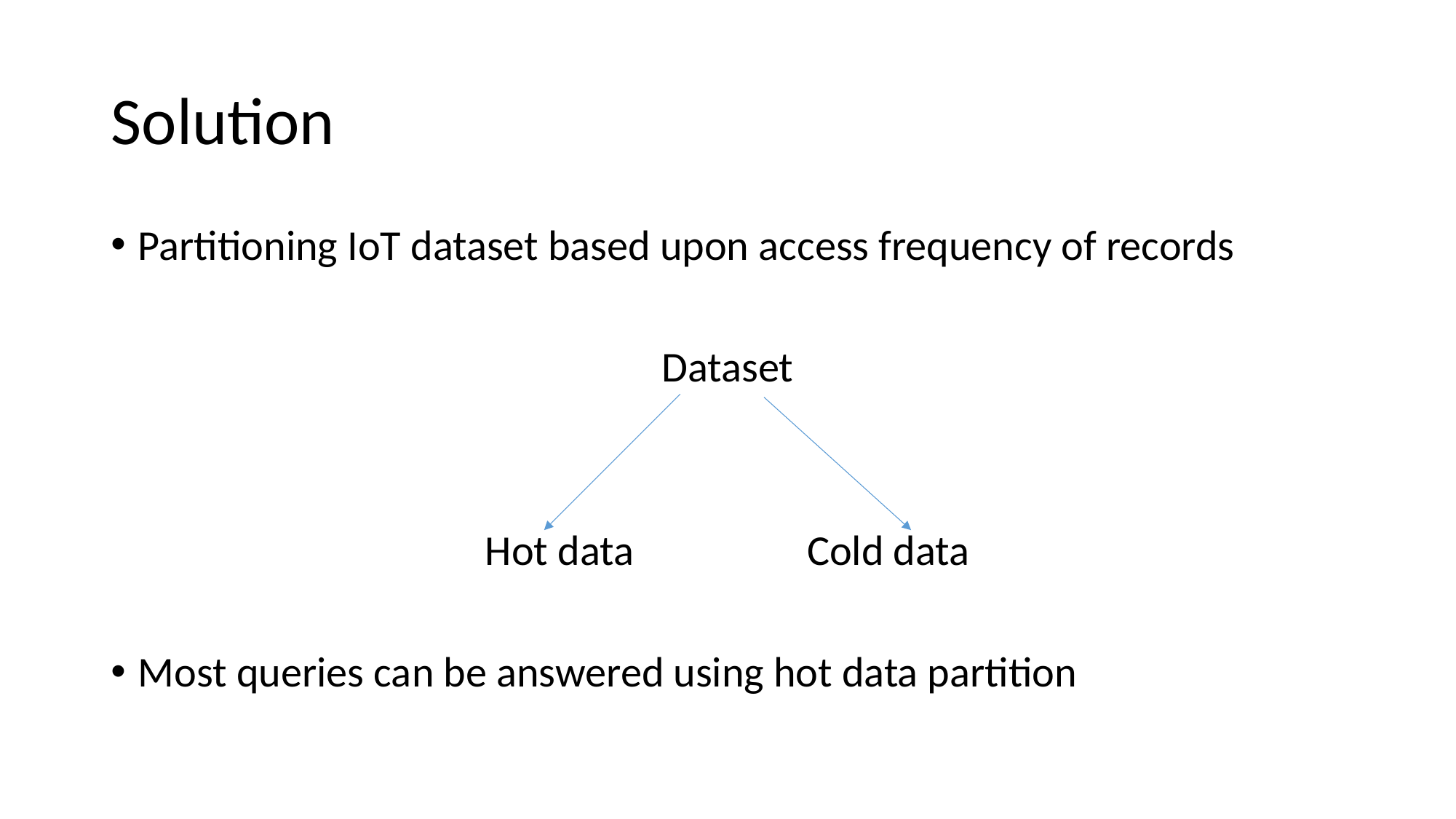

# Solution
Partitioning IoT dataset based upon access frequency of records

Dataset

Hot data                  Cold data

Most queries can be answered using hot data partition